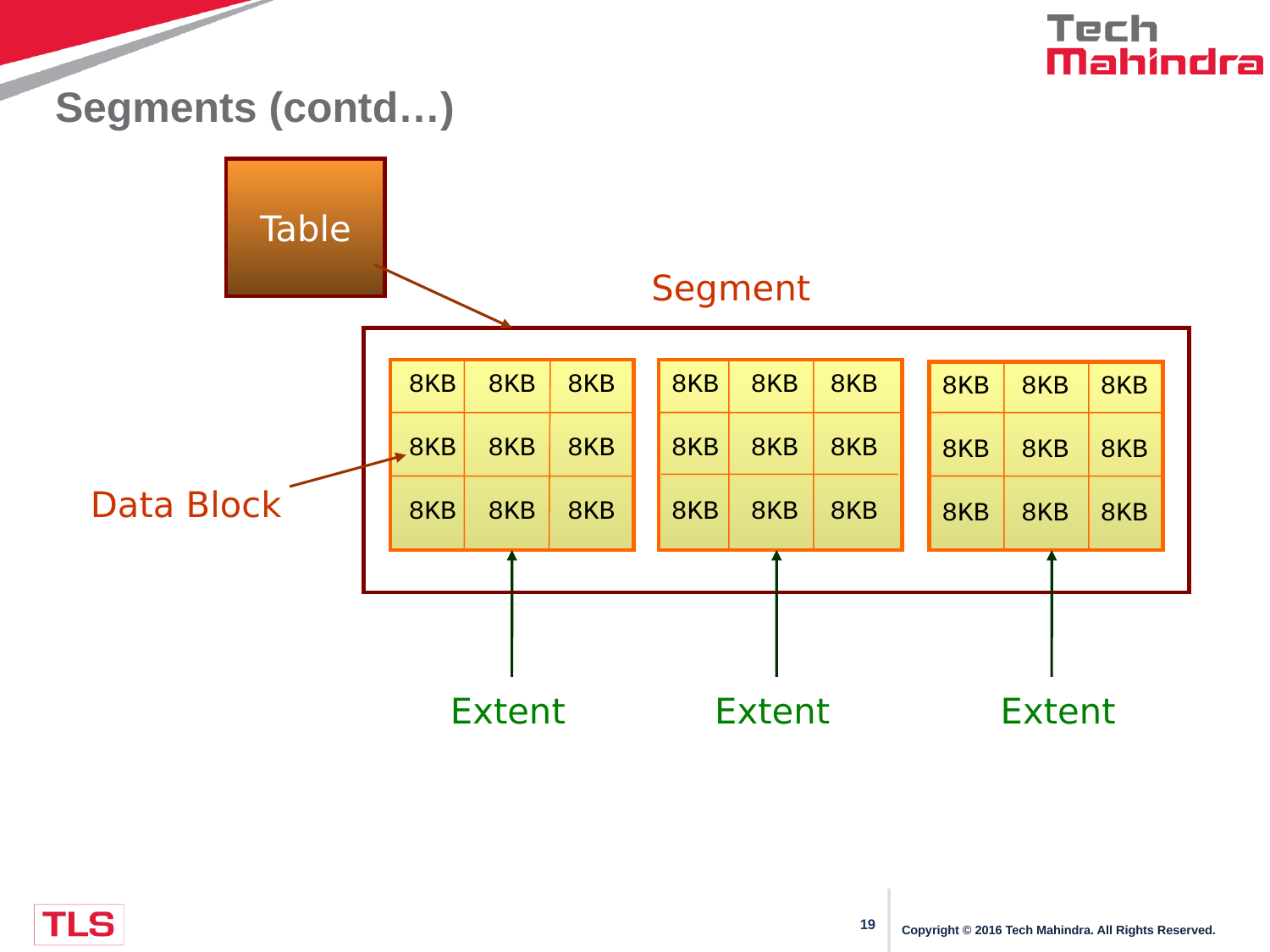

# Segments (contd…)

Table
Segment

8KB  8KB  8KB

8KB  8KB  8KB

8KB  8KB  8KB

8KB  8KB  8KB

8KB  8KB  8KB

8KB  8KB  8KB

8KB  8KB  8KB

8KB  8KB  8KB

8KB  8KB  8KB

Data Block

Extent
Extent
Extent
Copyright © 2016 Tech Mahindra. All Rights Reserved.